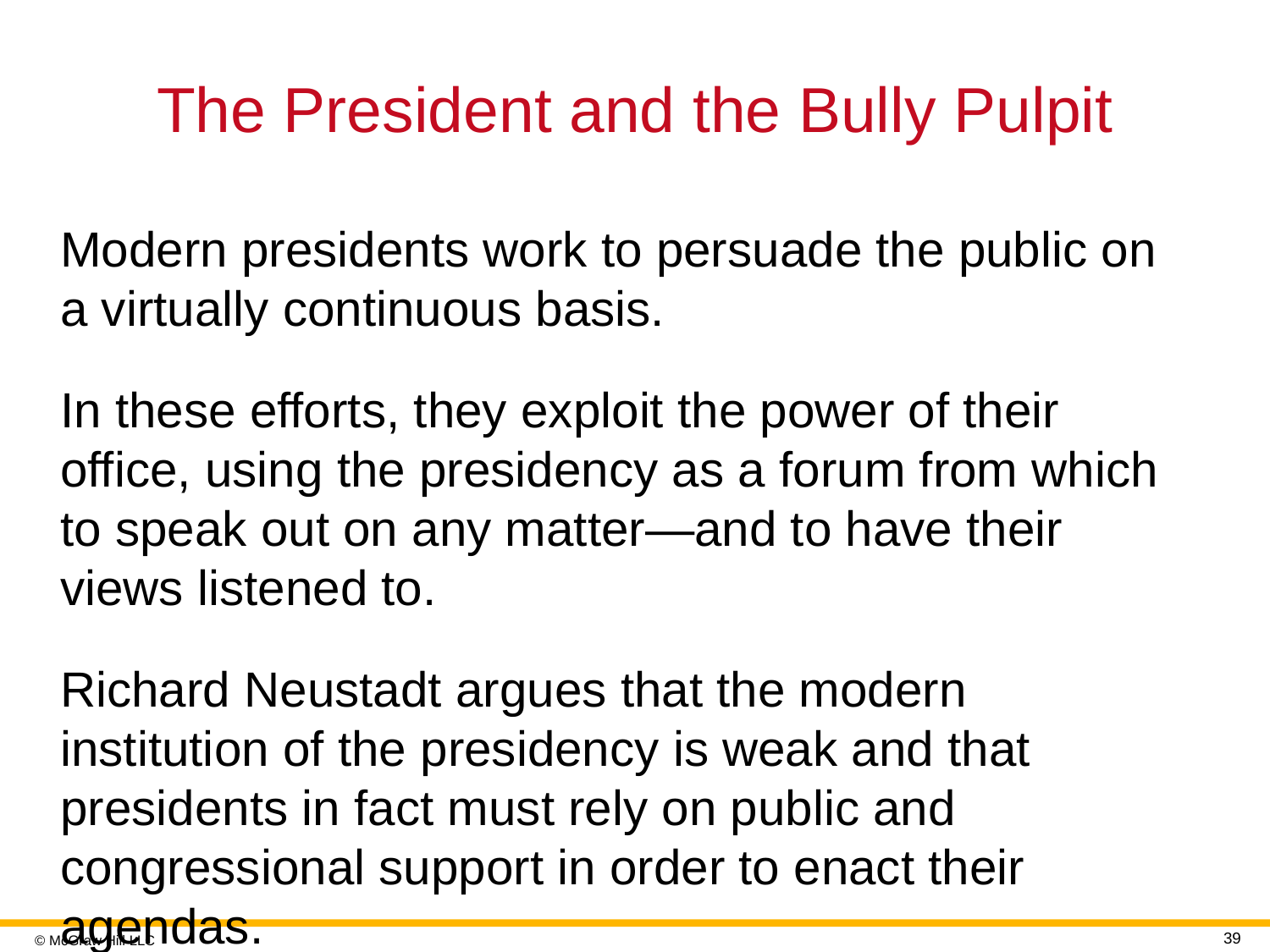

# The President and the Bully Pulpit
Modern presidents work to persuade the public on a virtually continuous basis.
In these efforts, they exploit the power of their office, using the presidency as a forum from which to speak out on any matter—and to have their views listened to.
Richard Neustadt argues that the modern institution of the presidency is weak and that presidents in fact must rely on public and congressional support in order to enact their agendas.
39